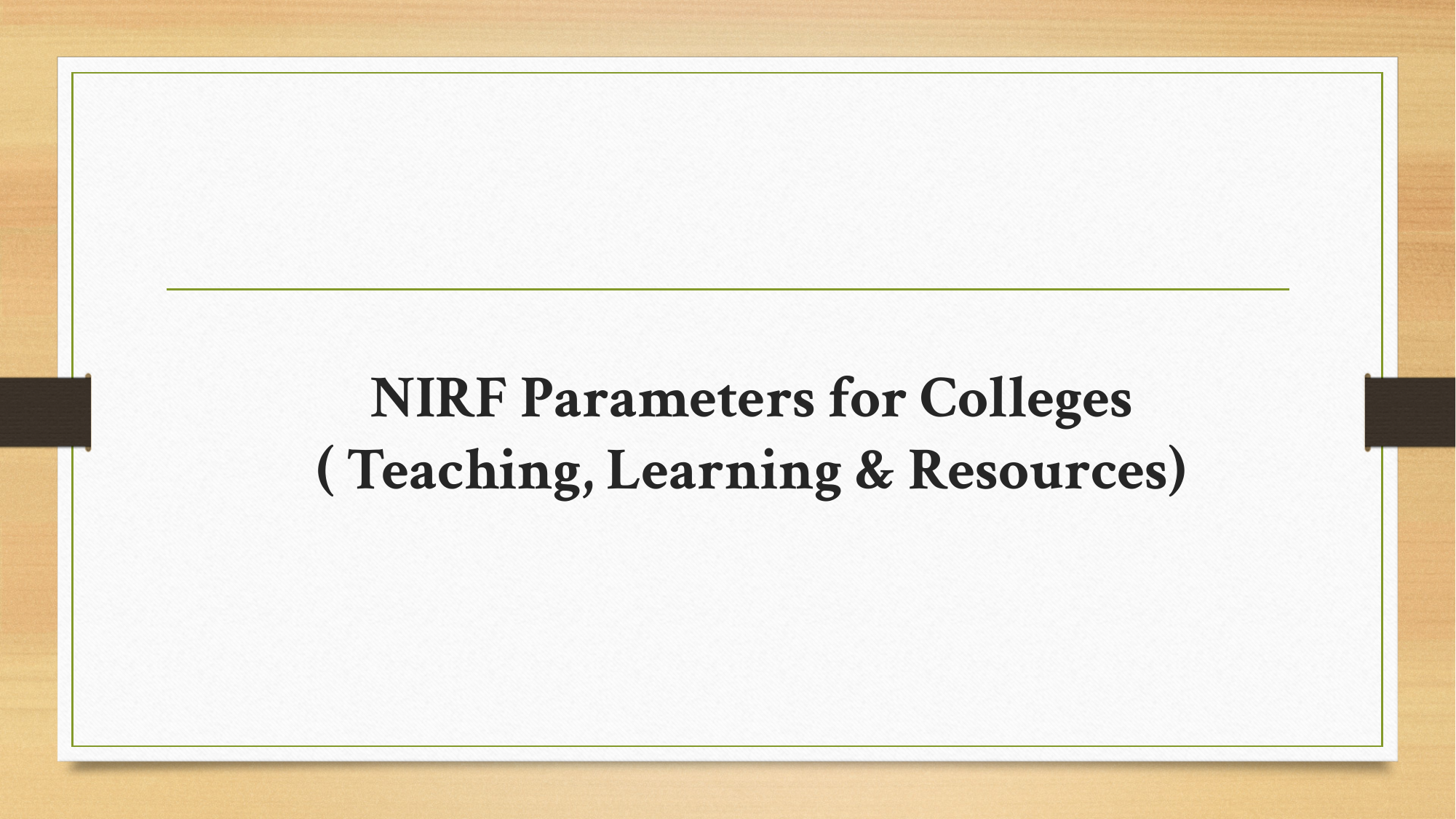

# NIRF Parameters for Colleges ( Teaching, Learning & Resources)
19